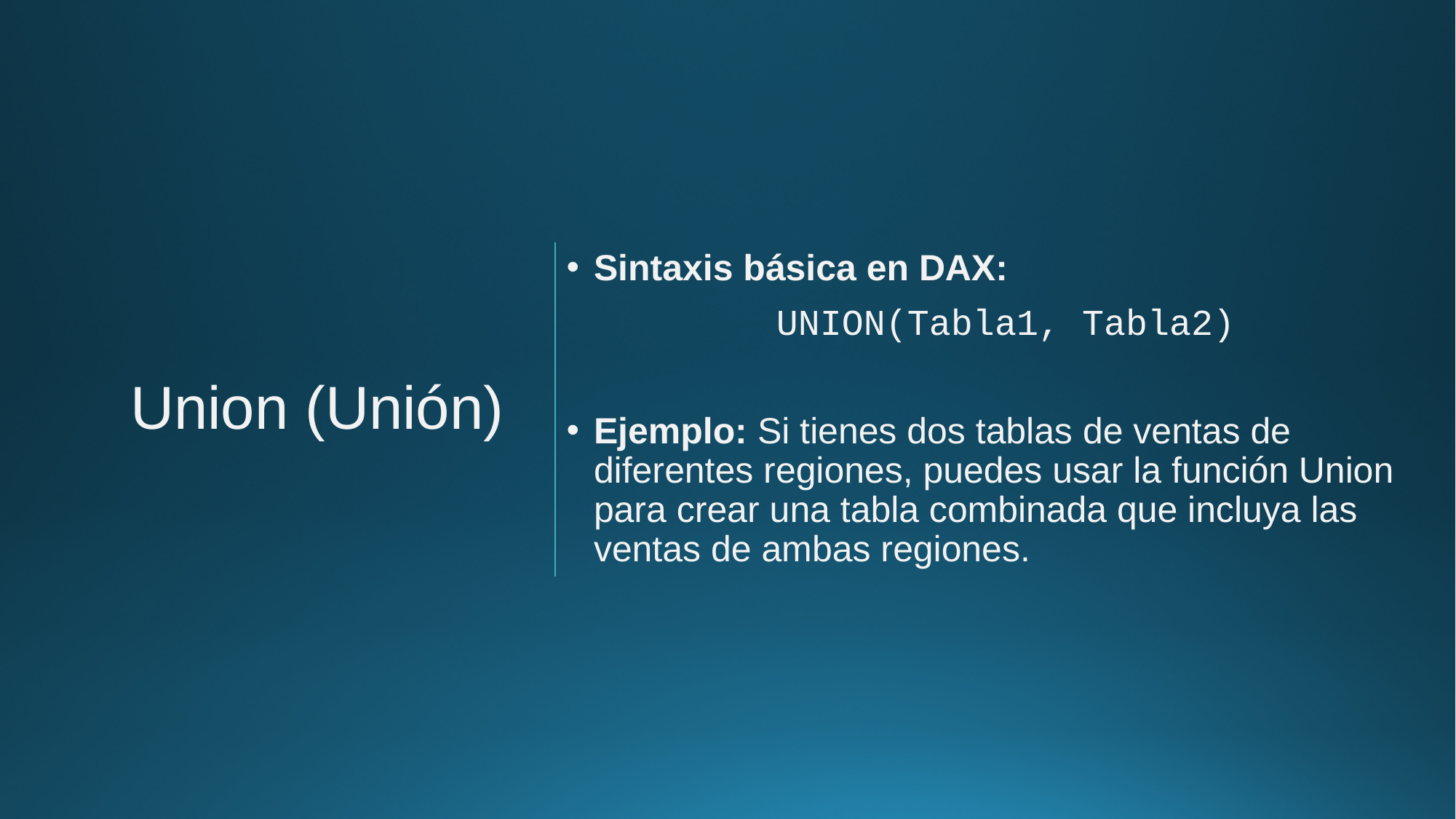

Sintaxis básica en DAX:
UNION(Tabla1, Tabla2)

Ejemplo: Si tienes dos tablas de ventas de diferentes regiones, puedes usar la función Union para crear una tabla combinada que incluya las ventas de ambas regiones.
# Union (Unión)